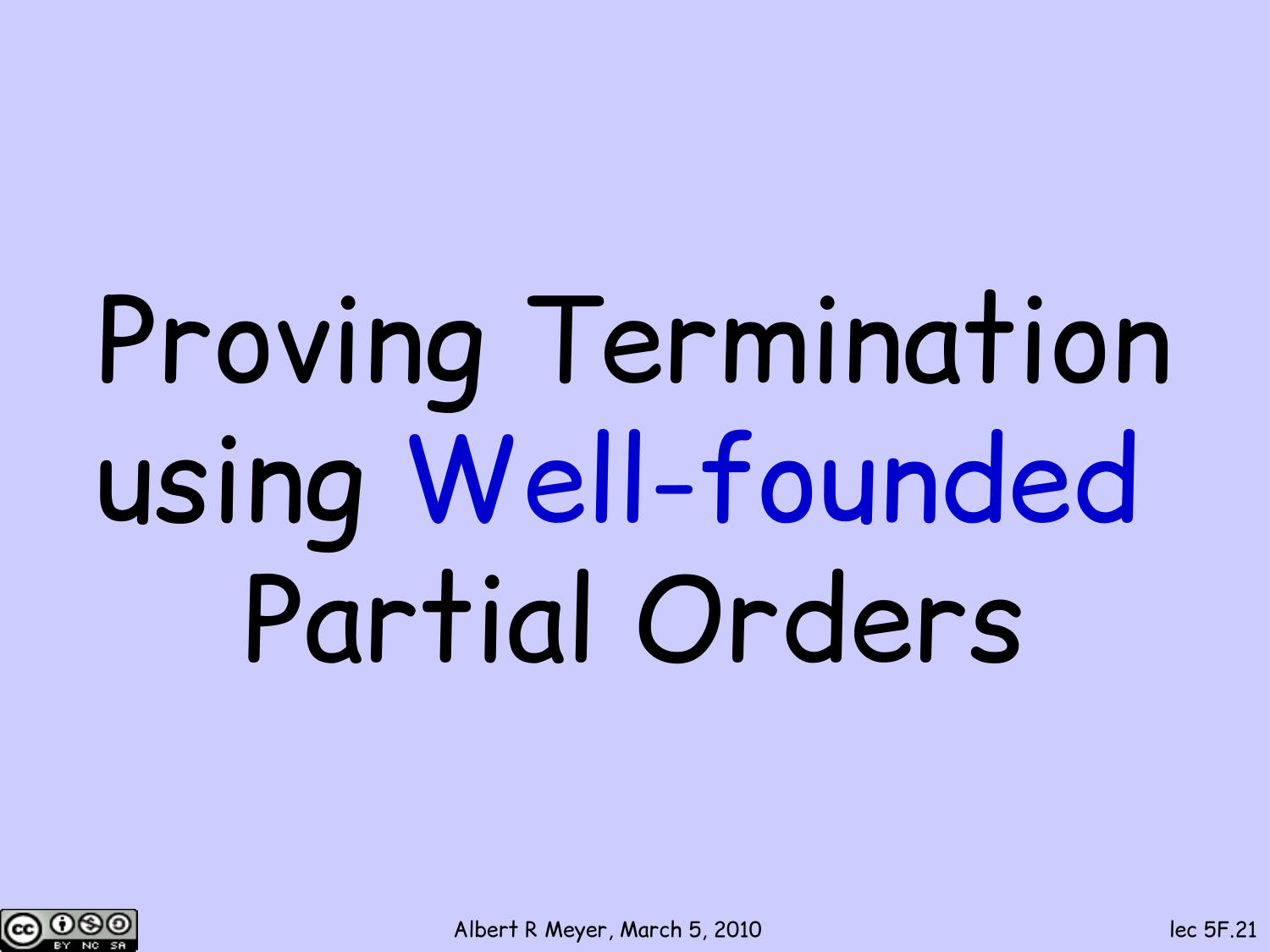

Proving Termination
using Well-founded
Partial Orders
lec 5F.21